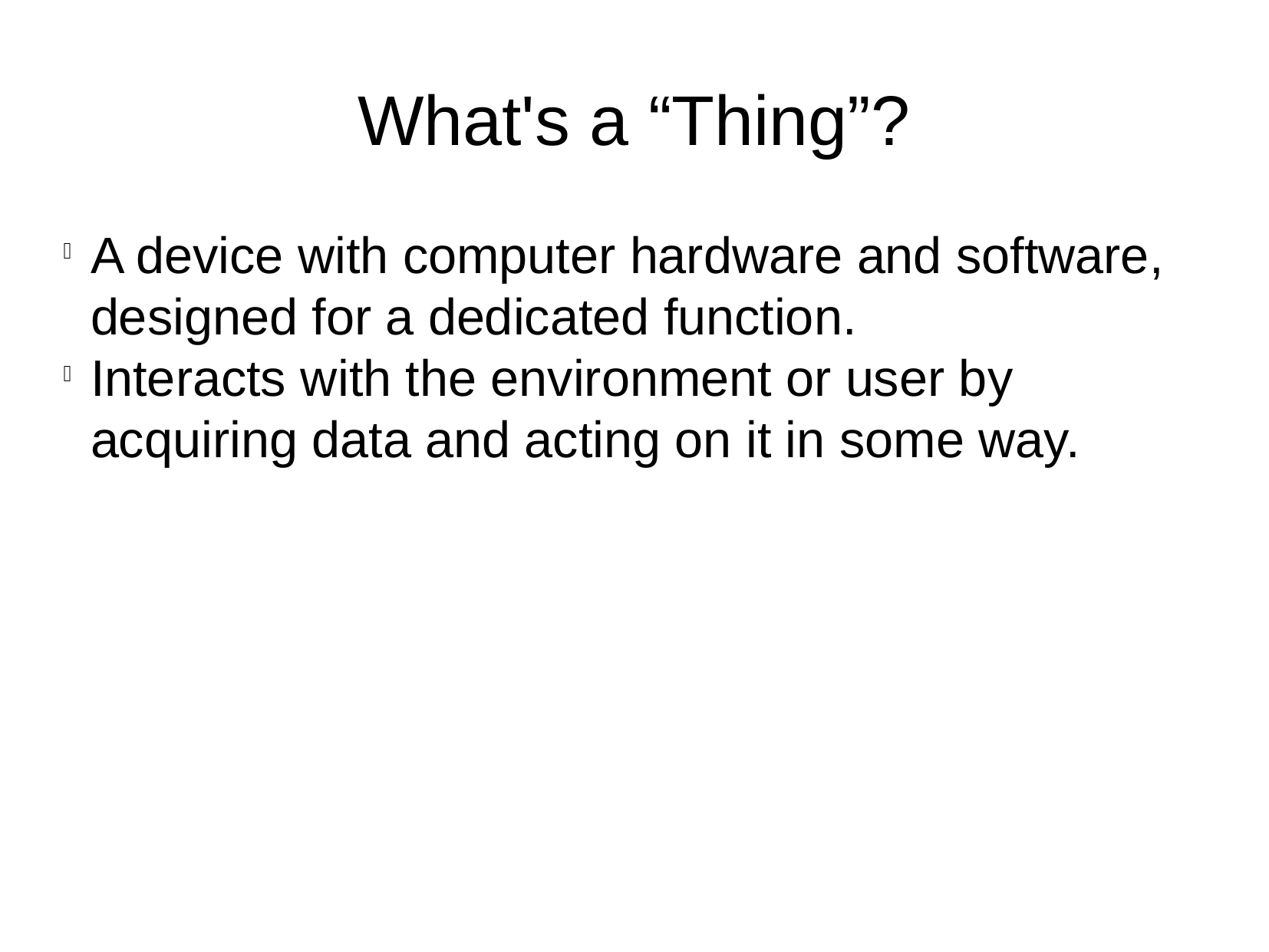

What's a “Thing”?
A device with computer hardware and software, designed for a dedicated function.
Interacts with the environment or user by acquiring data and acting on it in some way.